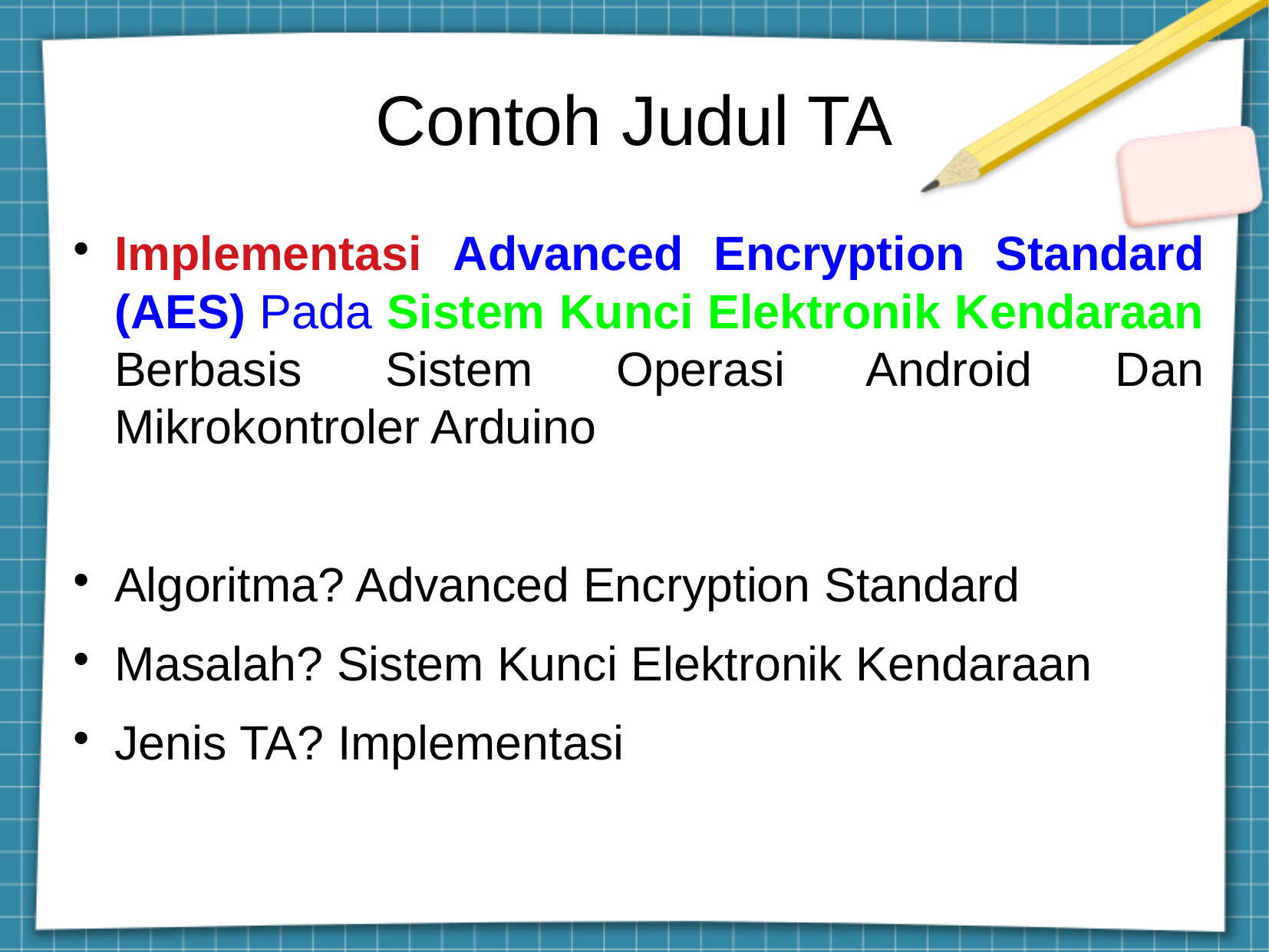

Contoh Judul TA
Implementasi Advanced Encryption Standard (AES) Pada Sistem Kunci Elektronik Kendaraan Berbasis Sistem Operasi Android Dan Mikrokontroler Arduino

Algoritma? Advanced Encryption Standard
Masalah? Sistem Kunci Elektronik Kendaraan
Jenis TA? Implementasi